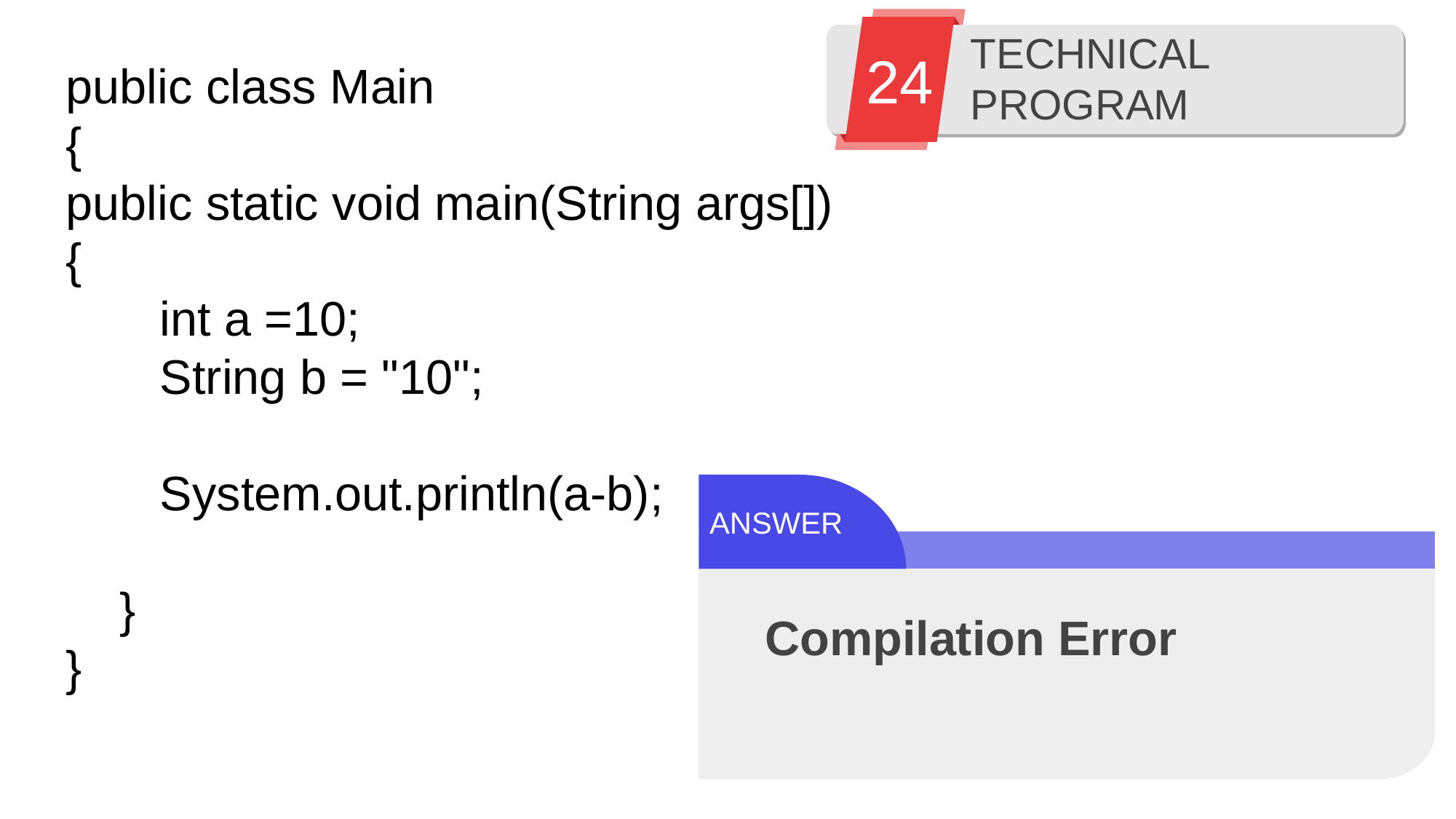

24

TECHNICAL PROGRAM

public class Main
{
public static void main(String args[])
{
       int a =10;
       String b = "10";

       System.out.println(a-b);

    }
}
ANSWER

Compilation Error